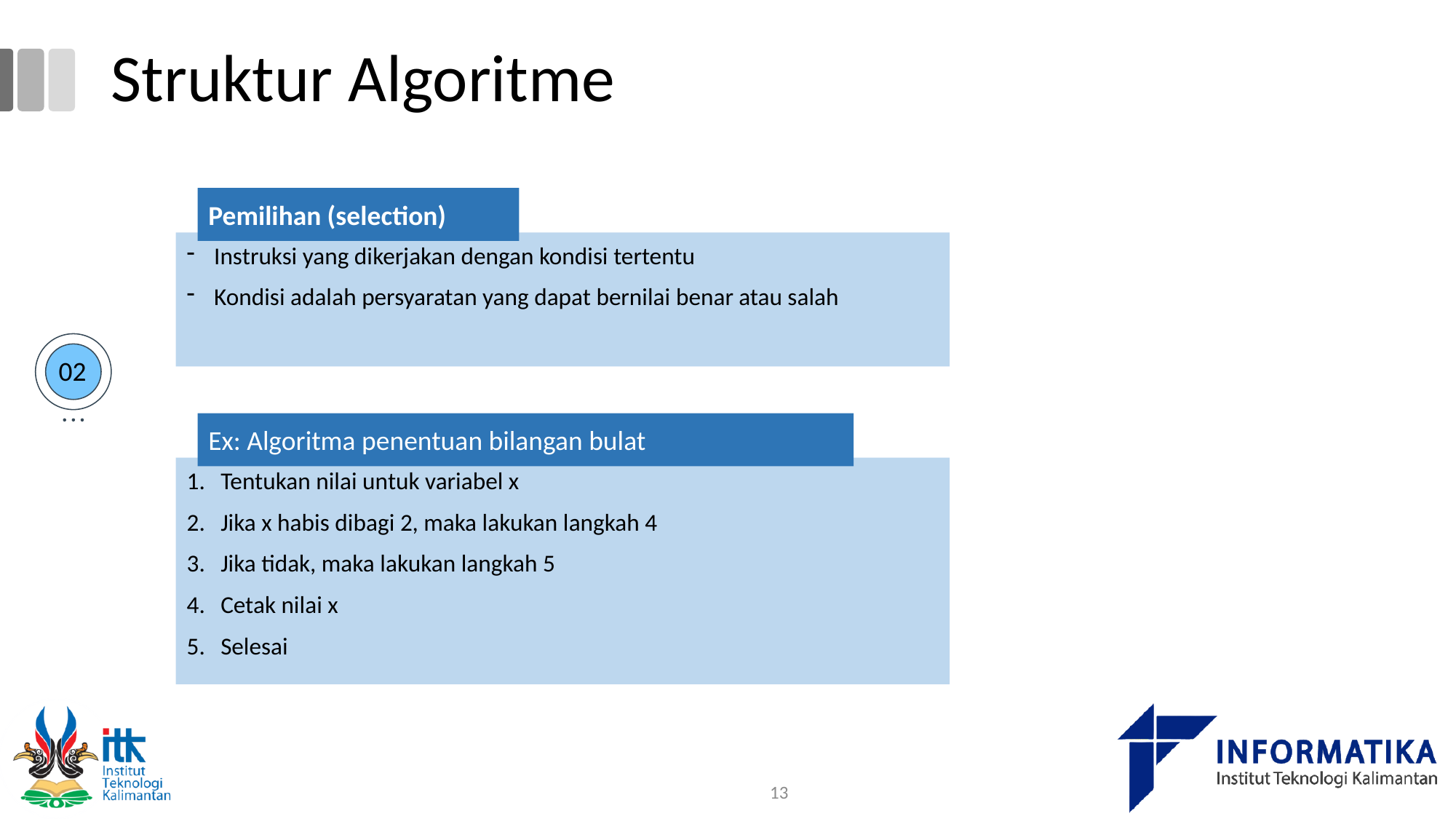

# Struktur Algoritme
Pemilihan (selection)
Instruksi yang dikerjakan dengan kondisi tertentu
Kondisi adalah persyaratan yang dapat bernilai benar atau salah

02

Ex: Algoritma penentuan bilangan bulat
Tentukan nilai untuk variabel x
Jika x habis dibagi 2, maka lakukan langkah 4
Jika tidak, maka lakukan langkah 5
Cetak nilai x
Selesai
13